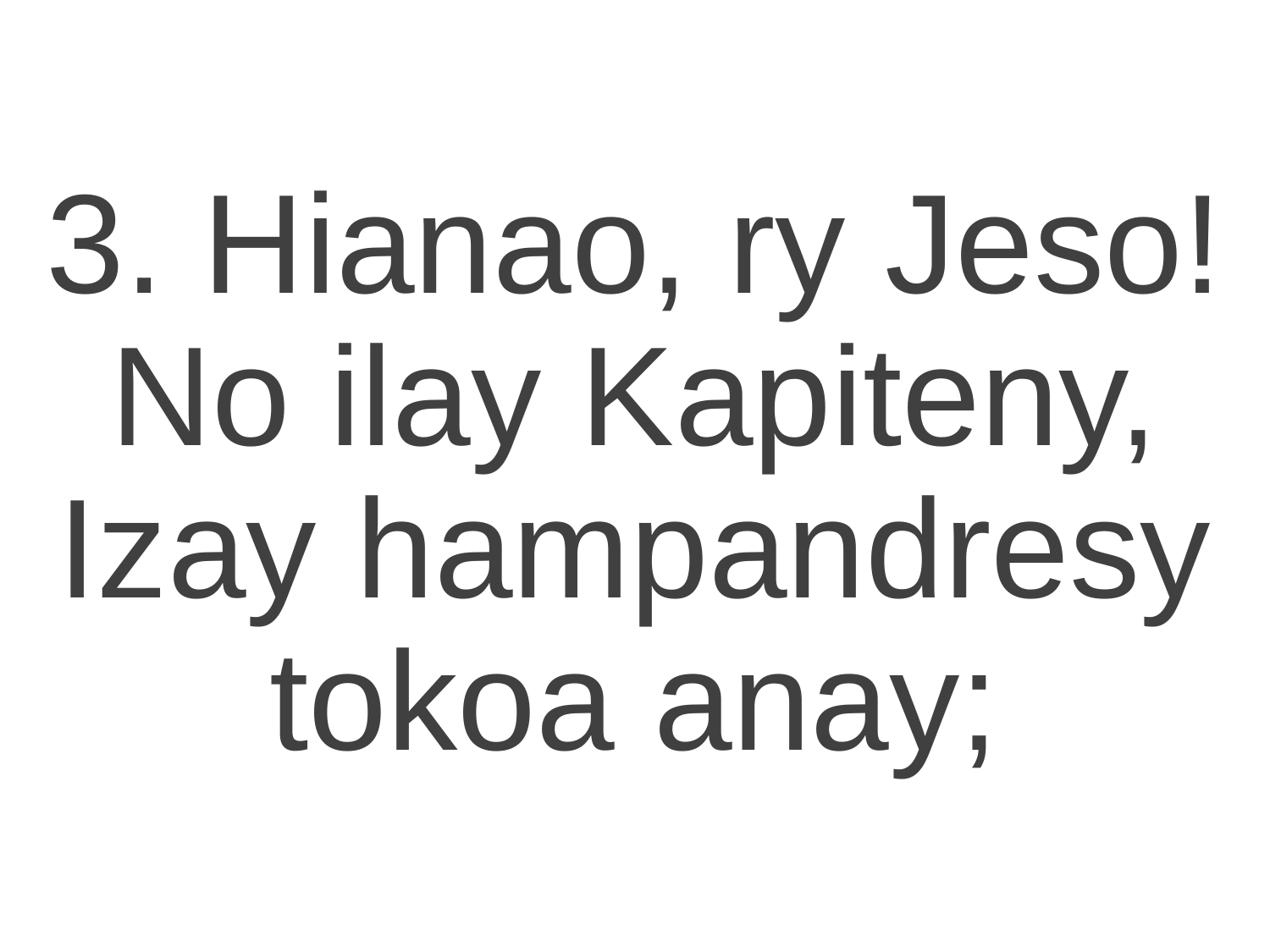

3. Hianao, ry Jeso! No ilay Kapiteny,
Izay hampandresy tokoa anay;